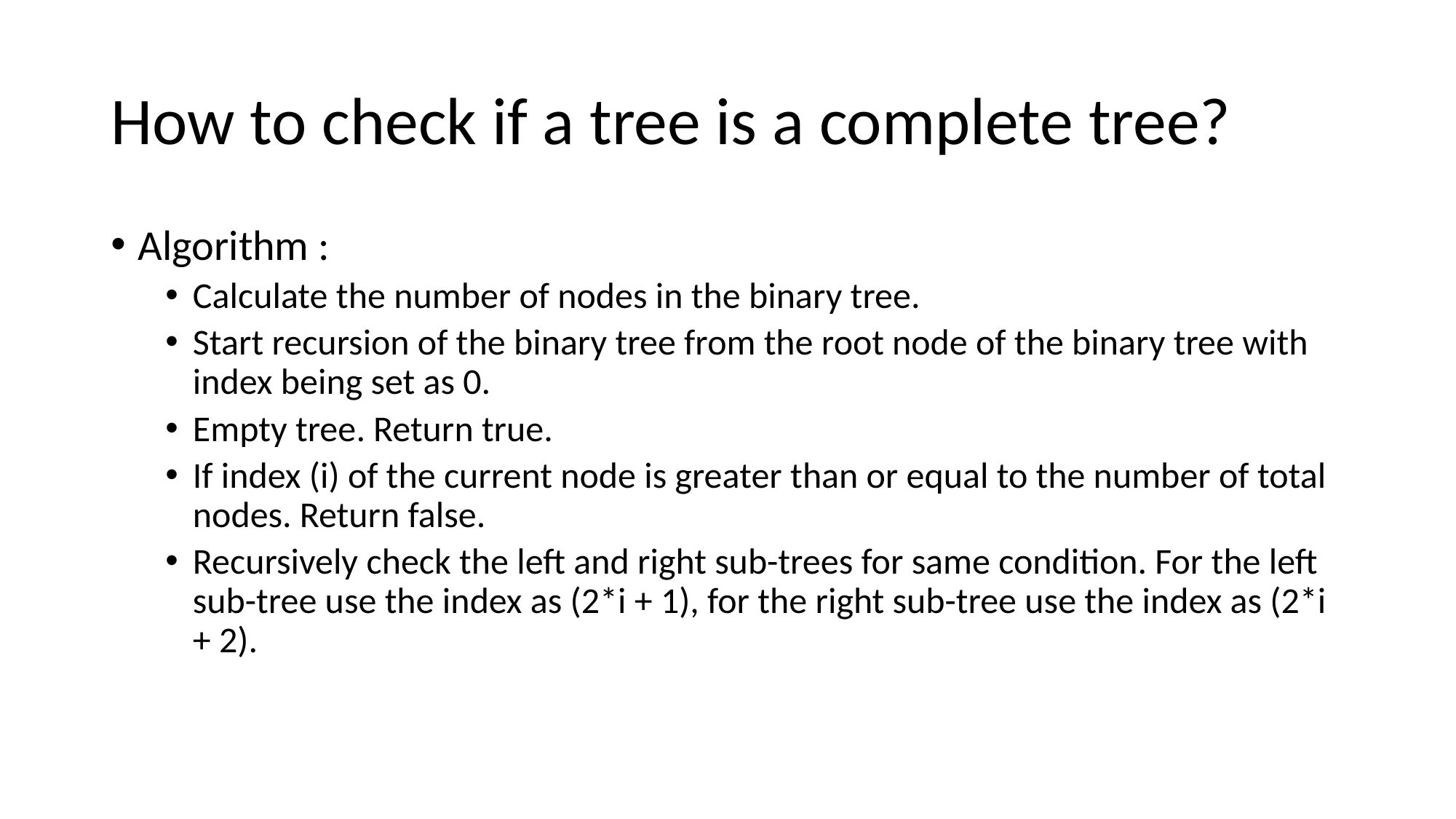

# How to check if a tree is a complete tree?
Algorithm :
Calculate the number of nodes in the binary tree.
Start recursion of the binary tree from the root node of the binary tree with index being set as 0.
Empty tree. Return true.
If index (i) of the current node is greater than or equal to the number of total nodes. Return false.
Recursively check the left and right sub-trees for same condition. For the left sub-tree use the index as (2*i + 1), for the right sub-tree use the index as (2*i + 2).